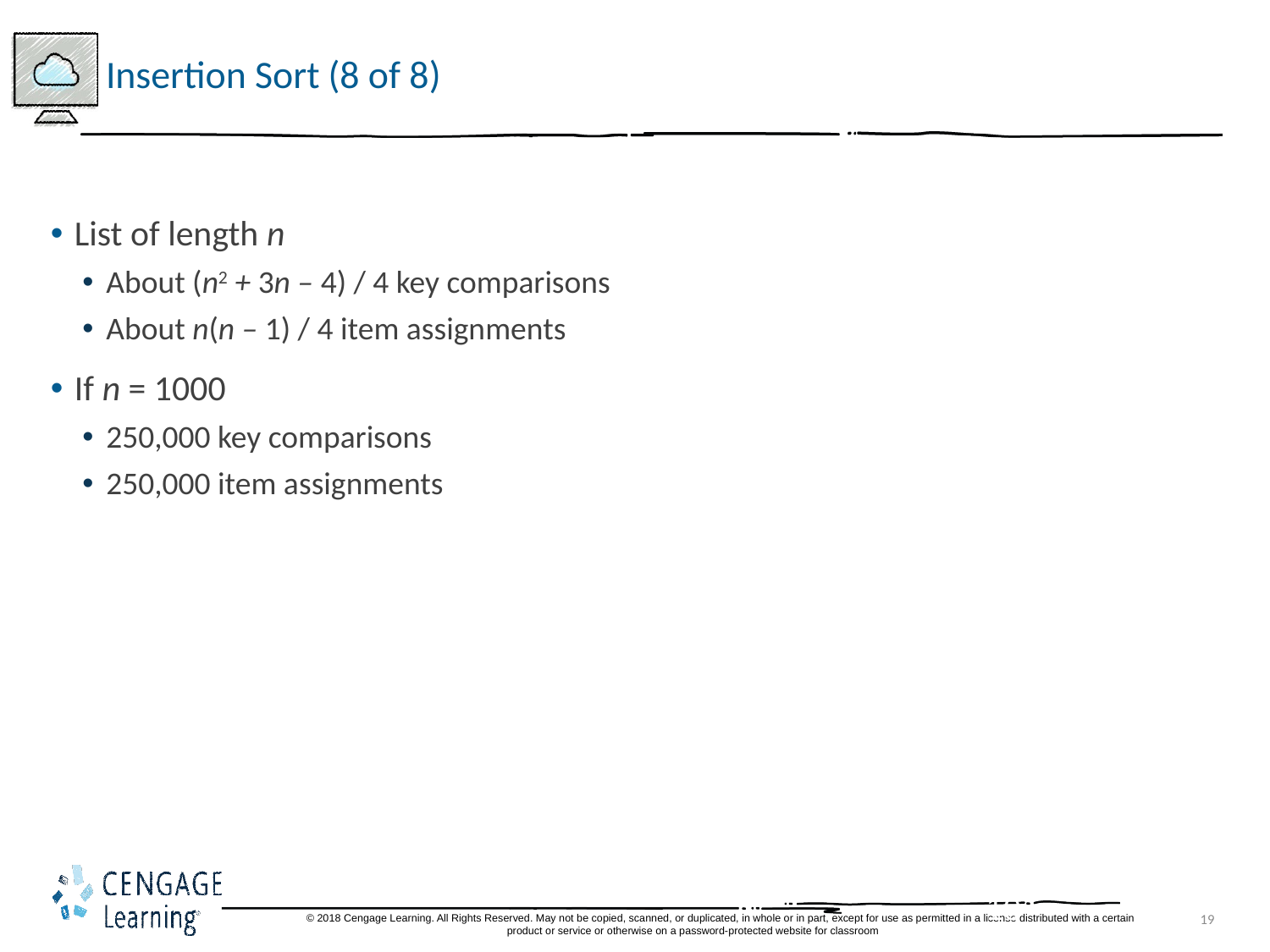

# Insertion Sort (8 of 8)
List of length n
About (n2 + 3n – 4) / 4 key comparisons
About n(n – 1) / 4 item assignments
If n = 1000
250,000 key comparisons
250,000 item assignments
19
C++ Progra© 2018 Cengage Learning. All Rights Reserved. May not be copied, scanned, or duplicated, in whole or in part, except for use as permitted in a license distributed with a certain product or service or otherwise on a password-protected website for classroom
mming: From Problem Analysis to Program Design, Seventh Edition